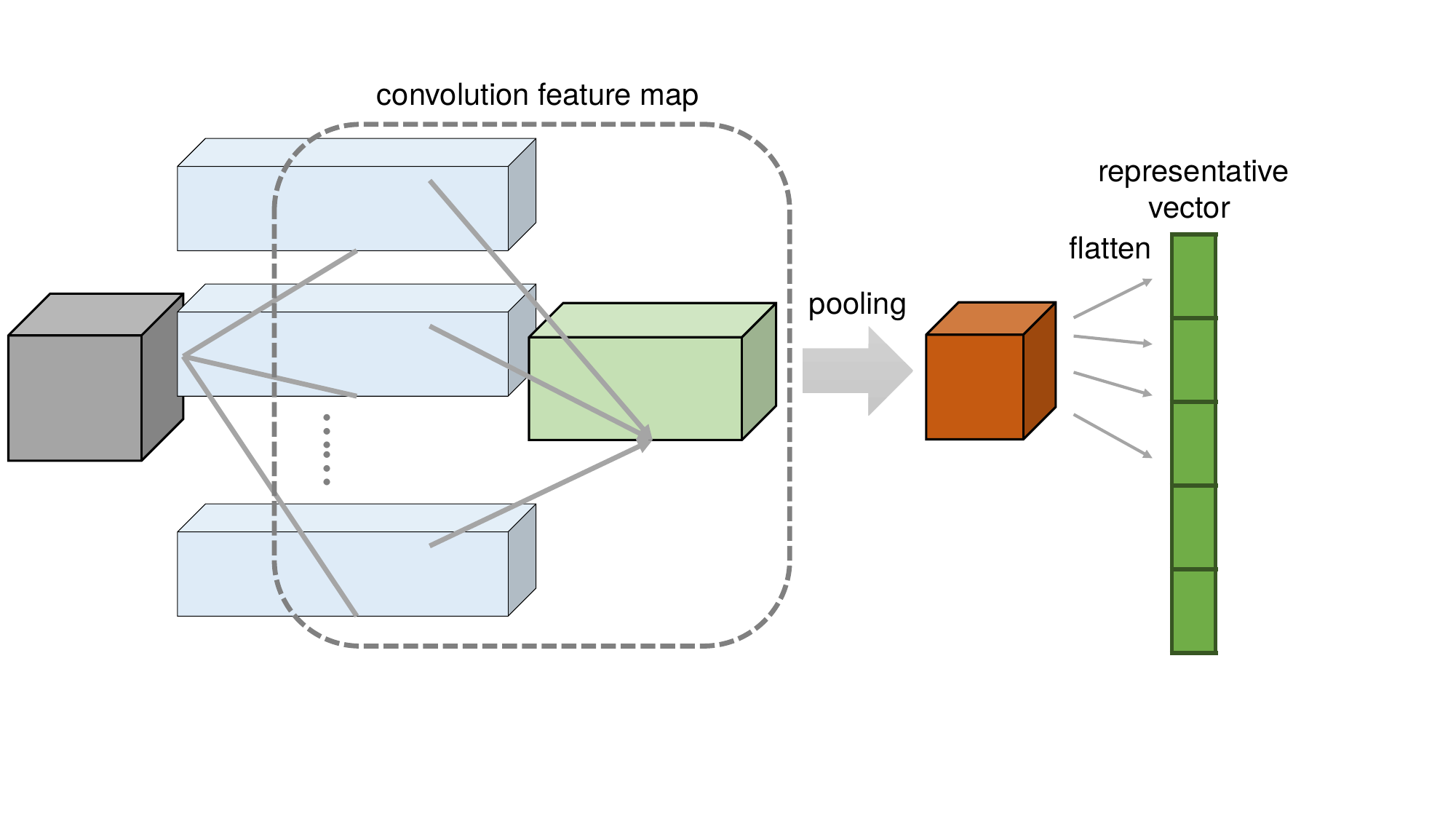

convolution feature map

……

representative vector
flatten
|  |
| --- |
|  |
|  |
|  |
|  |
pooling